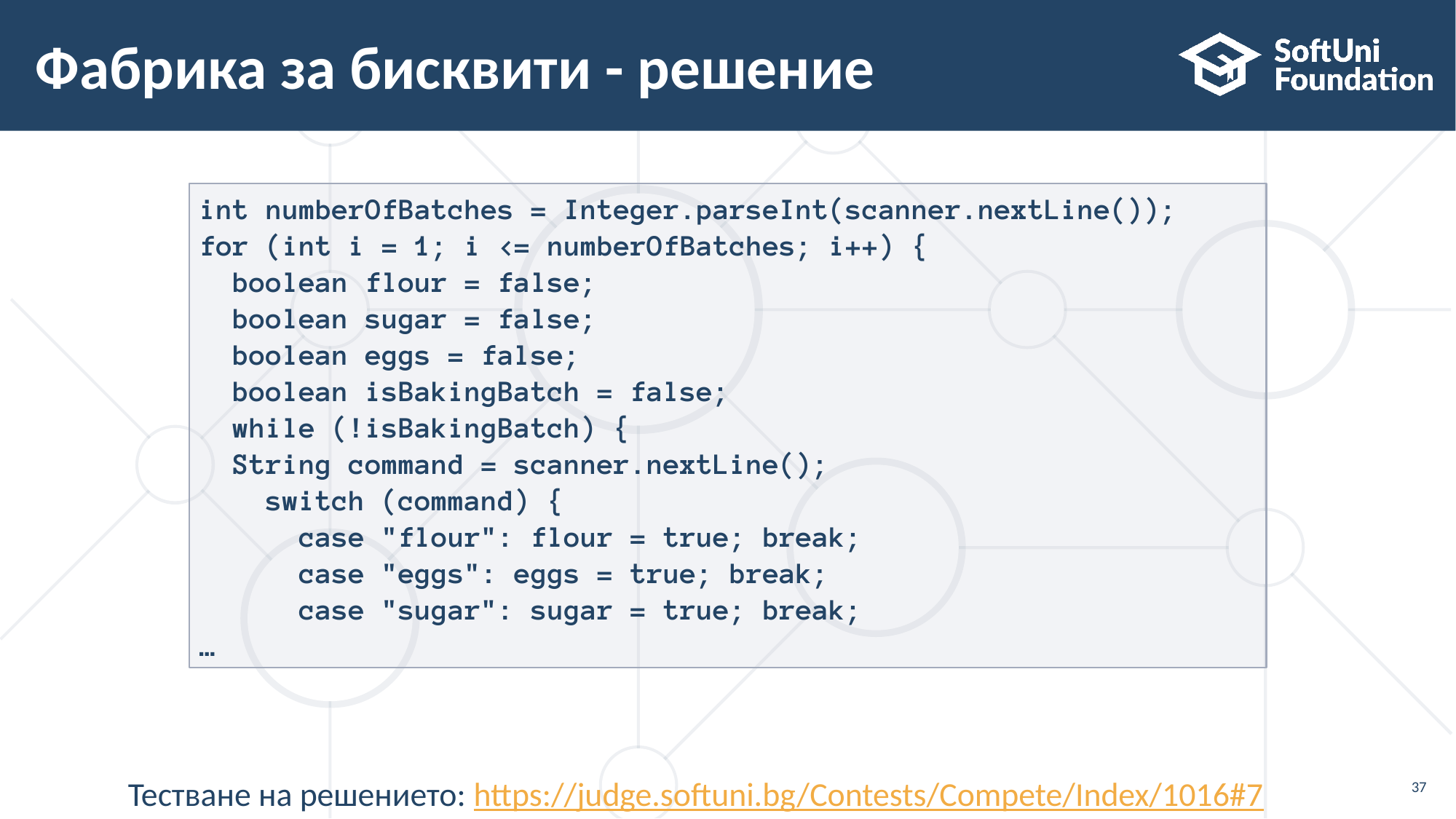

# Фабрика за бисквити - решение
int numberOfBatches = Integer.parseInt(scanner.nextLine());
for (int i = 1; i <= numberOfBatches; i++) {
  boolean flour = false;
  boolean sugar = false;
  boolean eggs = false;
  boolean isBakingBatch = false;
  while (!isBakingBatch) {
  String command = scanner.nextLine();
    switch (command) {
      case "flour": flour = true; break;
      case "eggs": eggs = true; break;
      case "sugar": sugar = true; break;
…
Тестване на решението: https://judge.softuni.bg/Contests/Compete/Index/1016#7
37